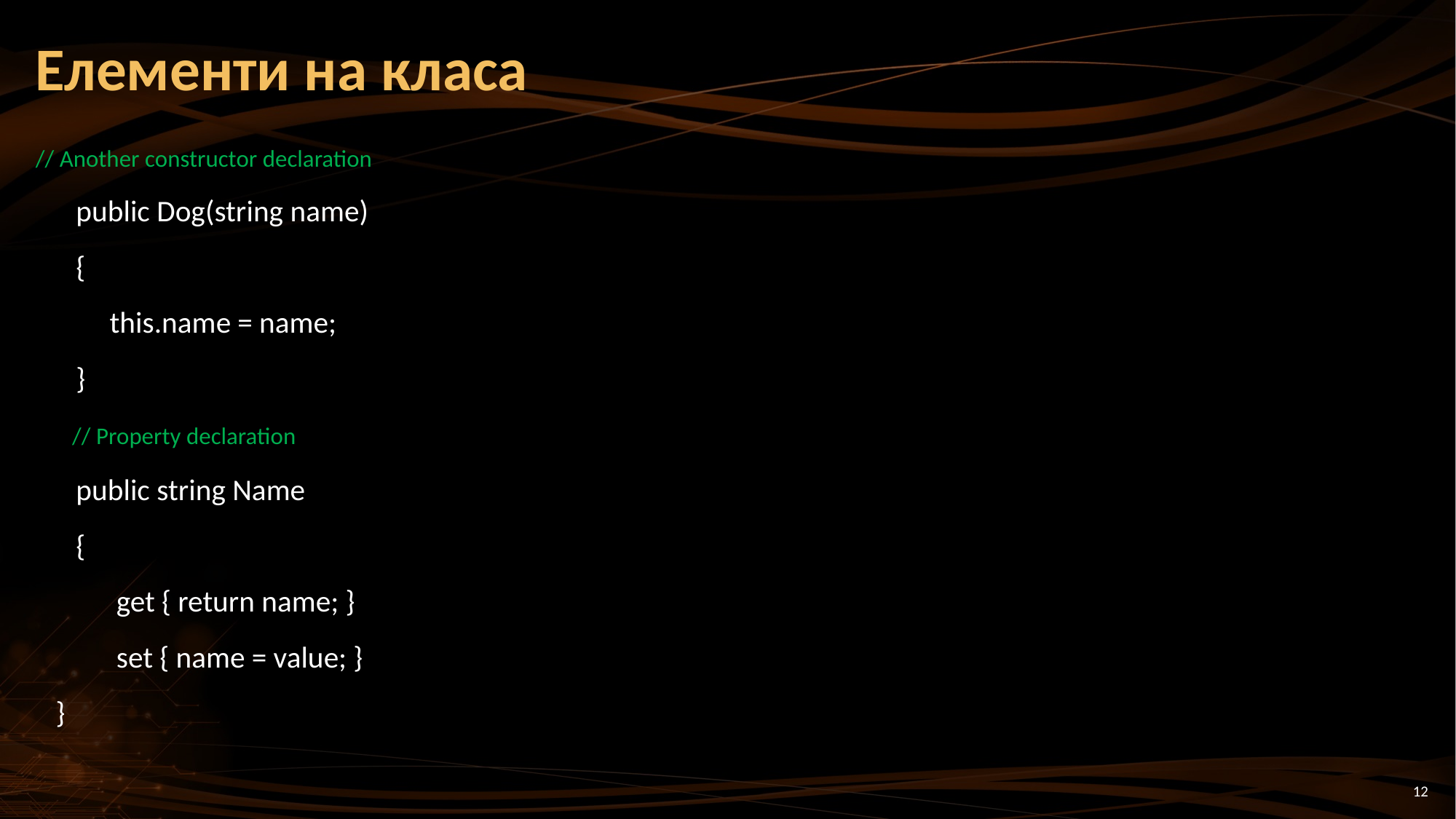

# Елементи на класа
// Another constructor declaration
      public Dog(string name)
      {
           this.name = name;
      }
      // Property declaration
      public string Name
      {
            get { return name; }
            set { name = value; }
   }
12